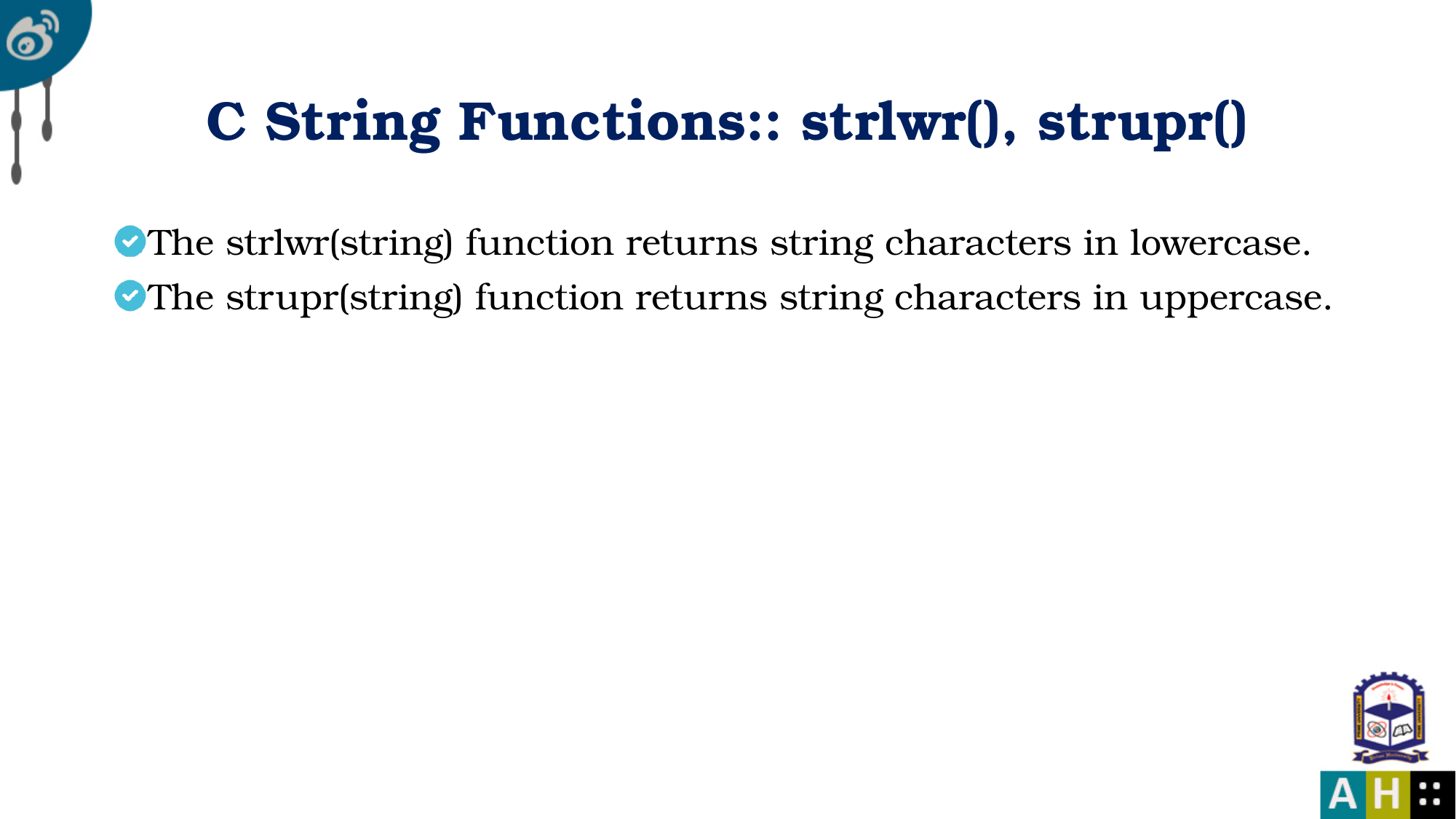

# C String Functions:: strlwr(), strupr()
The strlwr(string) function returns string characters in lowercase.
The strupr(string) function returns string characters in uppercase.